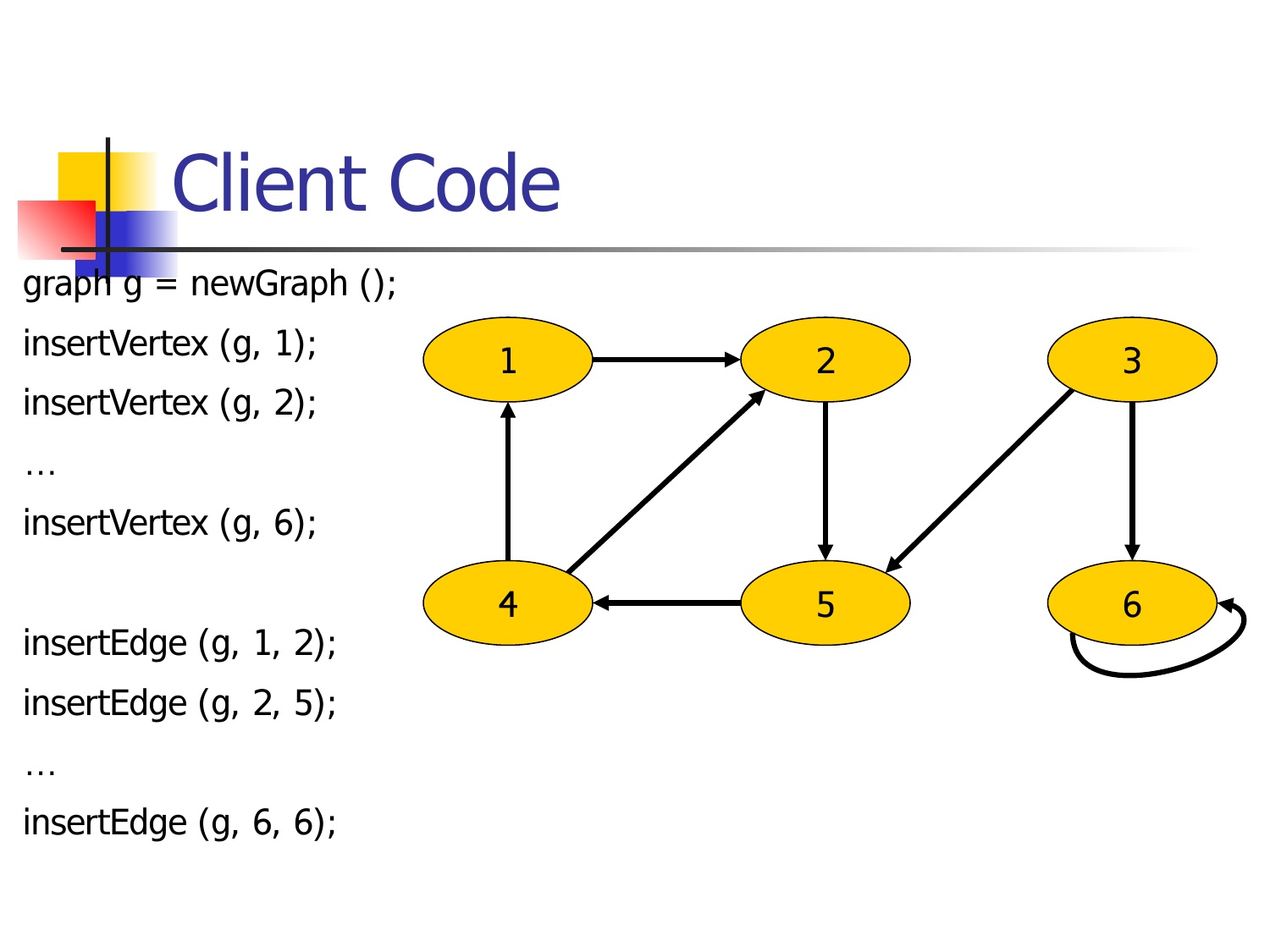

# Client Code
graph g = newGraph ();
insertVertex (g, 1);
insertVertex (g, 2);
…
insertVertex (g, 6);

insertEdge (g, 1, 2);
insertEdge (g, 2, 5);
…
insertEdge (g, 6, 6);

1
2
3

4
5
6